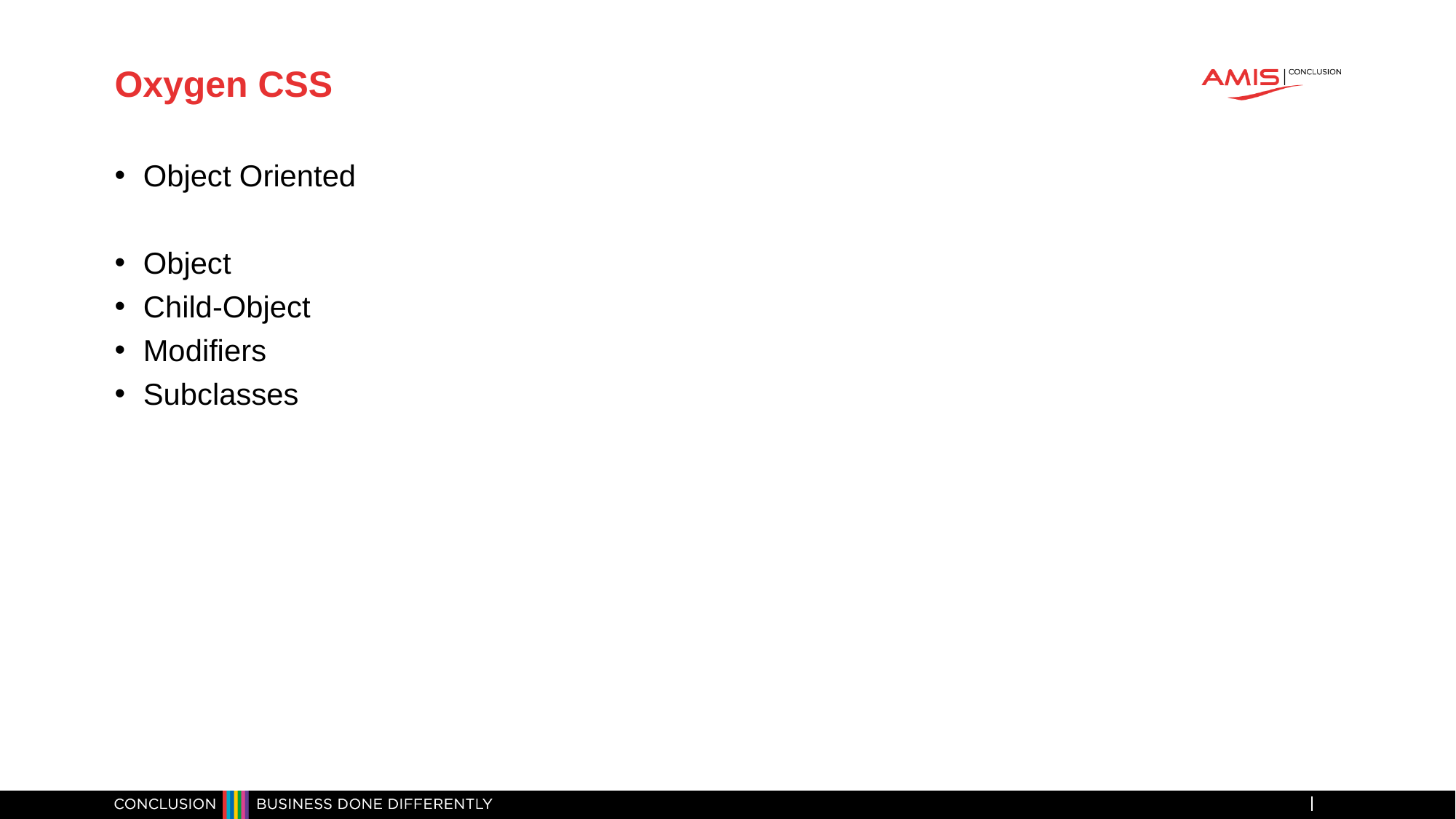

# Oxygen CSS
Object Oriented

Object
Child-Object
Modifiers
Subclasses